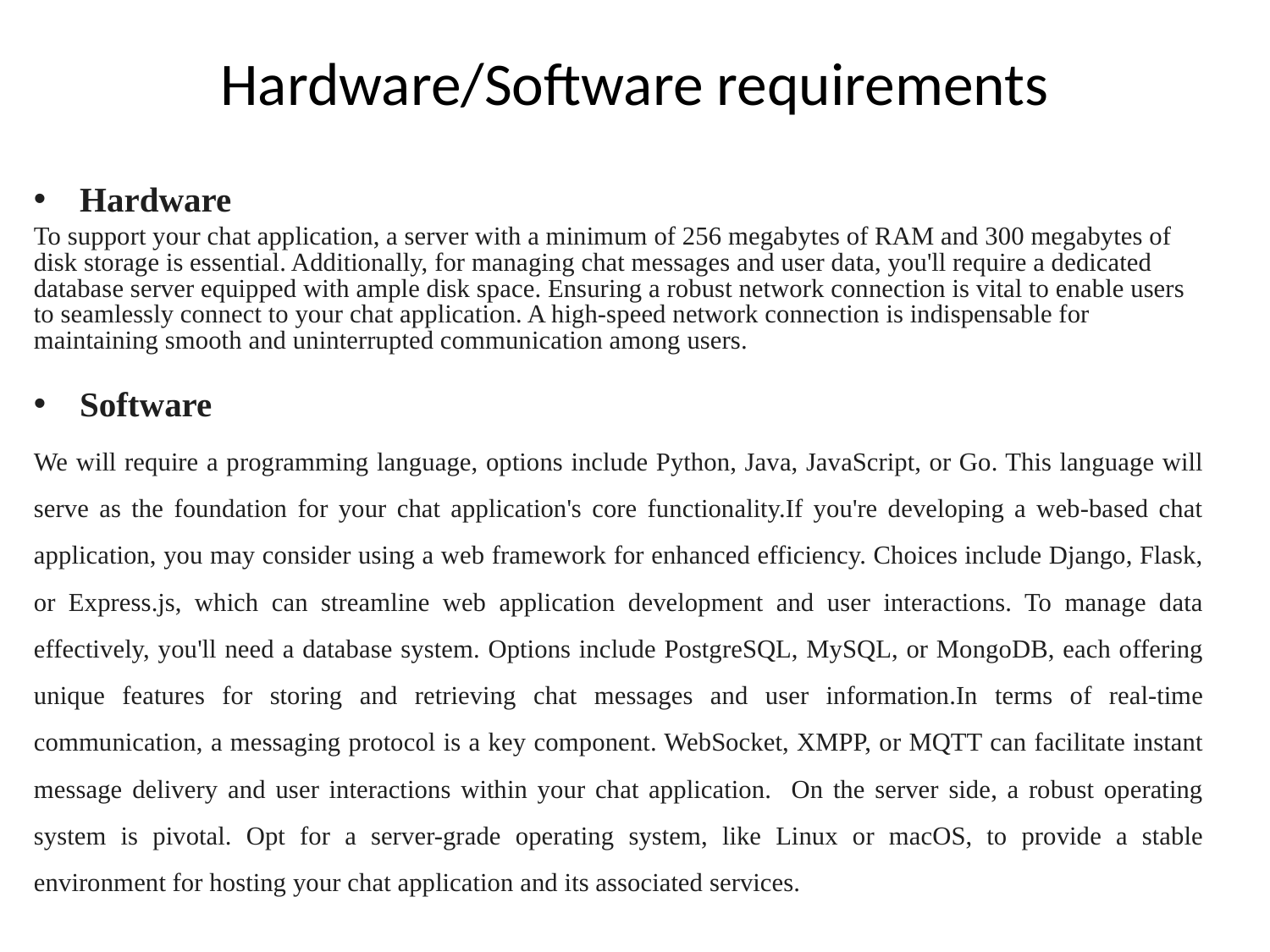

# Hardware/Software requirements

Hardware
To support your chat application, a server with a minimum of 256 megabytes of RAM and 300 megabytes of disk storage is essential. Additionally, for managing chat messages and user data, you'll require a dedicated database server equipped with ample disk space. Ensuring a robust network connection is vital to enable users to seamlessly connect to your chat application. A high-speed network connection is indispensable for maintaining smooth and uninterrupted communication among users.

Software
We will require a programming language, options include Python, Java, JavaScript, or Go. This language will serve as the foundation for your chat application's core functionality.If you're developing a web-based chat application, you may consider using a web framework for enhanced efficiency. Choices include Django, Flask, or Express.js, which can streamline web application development and user interactions. To manage data effectively, you'll need a database system. Options include PostgreSQL, MySQL, or MongoDB, each offering unique features for storing and retrieving chat messages and user information.In terms of real-time communication, a messaging protocol is a key component. WebSocket, XMPP, or MQTT can facilitate instant message delivery and user interactions within your chat application.  On the server side, a robust operating system is pivotal. Opt for a server-grade operating system, like Linux or macOS, to provide a stable environment for hosting your chat application and its associated services.